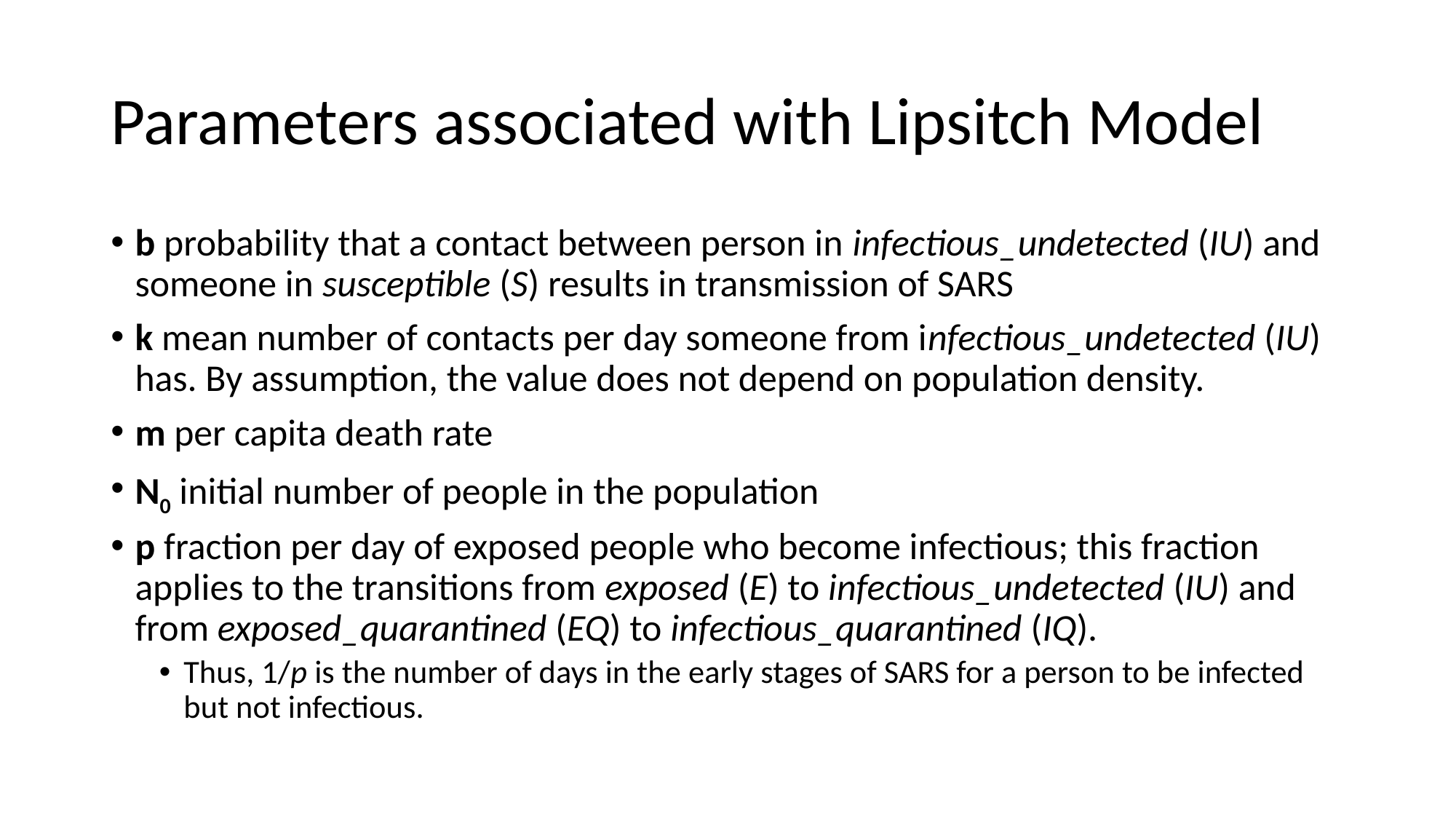

Parameters associated with Lipsitch Model
b probability that a contact between person in infectious_undetected (IU) and someone in susceptible (S) results in transmission of SARS
k mean number of contacts per day someone from infectious_undetected (IU) has. By assumption, the value does not depend on population density.
m per capita death rate
N0 initial number of people in the population
p fraction per day of exposed people who become infectious; this fraction applies to the transitions from exposed (E) to infectious_undetected (IU) and from exposed_quarantined (EQ) to infectious_quarantined (IQ).
Thus, 1/p is the number of days in the early stages of SARS for a person to be infected but not infectious.